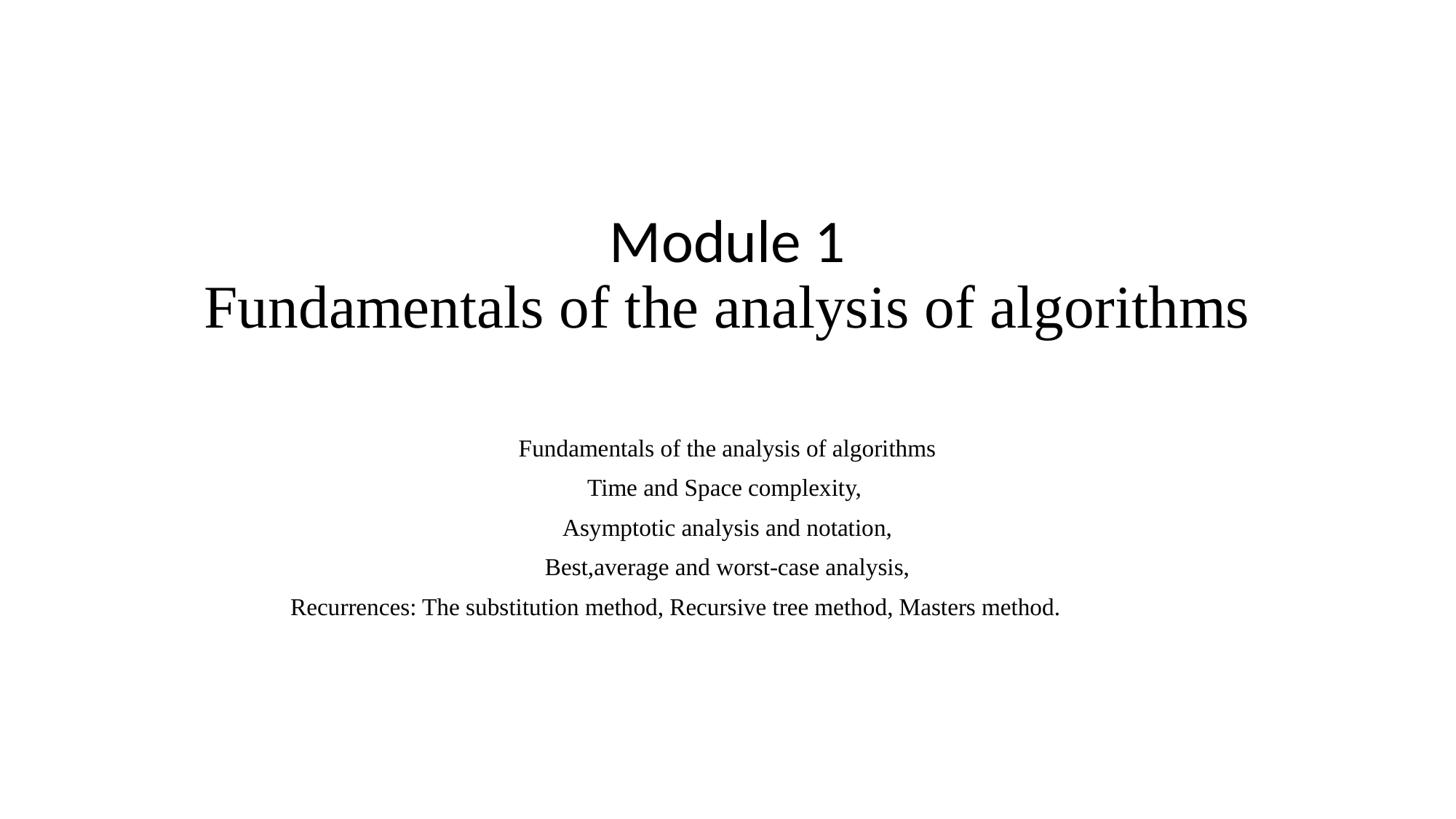

# Module 1 Fundamentals of the analysis of algorithms
Fundamentals of the analysis of algorithms
Time and Space complexity,
Asymptotic analysis and notation,
 Best,average and worst-case analysis,
Recurrences: The substitution method, Recursive tree method, Masters method.